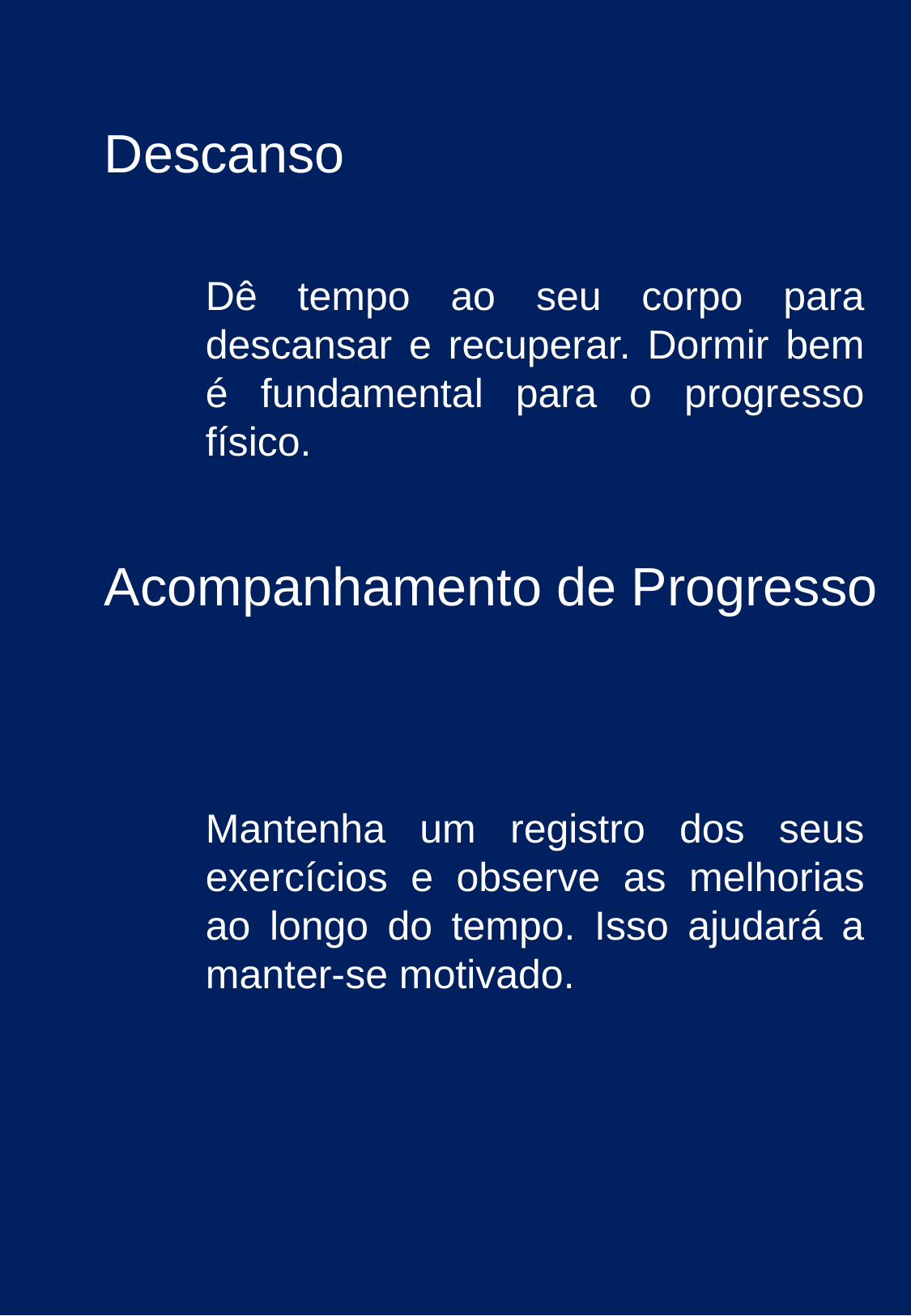

Descanso
Dê tempo ao seu corpo para descansar e recuperar. Dormir bem é fundamental para o progresso físico.
Acompanhamento de Progresso
Mantenha um registro dos seus exercícios e observe as melhorias ao longo do tempo. Isso ajudará a manter-se motivado.